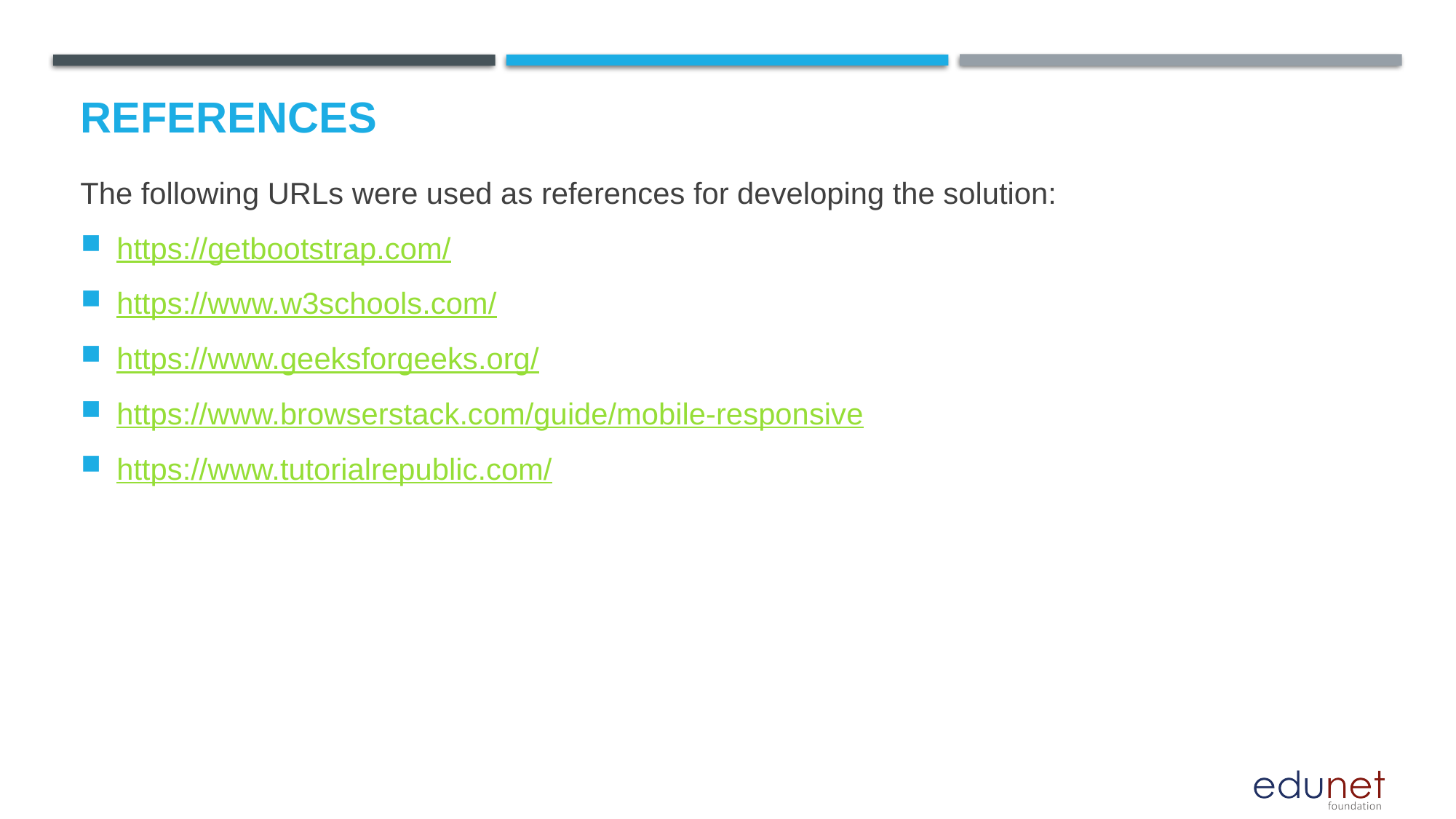

# References
The following URLs were used as references for developing the solution:
https://getbootstrap.com/
https://www.w3schools.com/
https://www.geeksforgeeks.org/
https://www.browserstack.com/guide/mobile-responsive
https://www.tutorialrepublic.com/